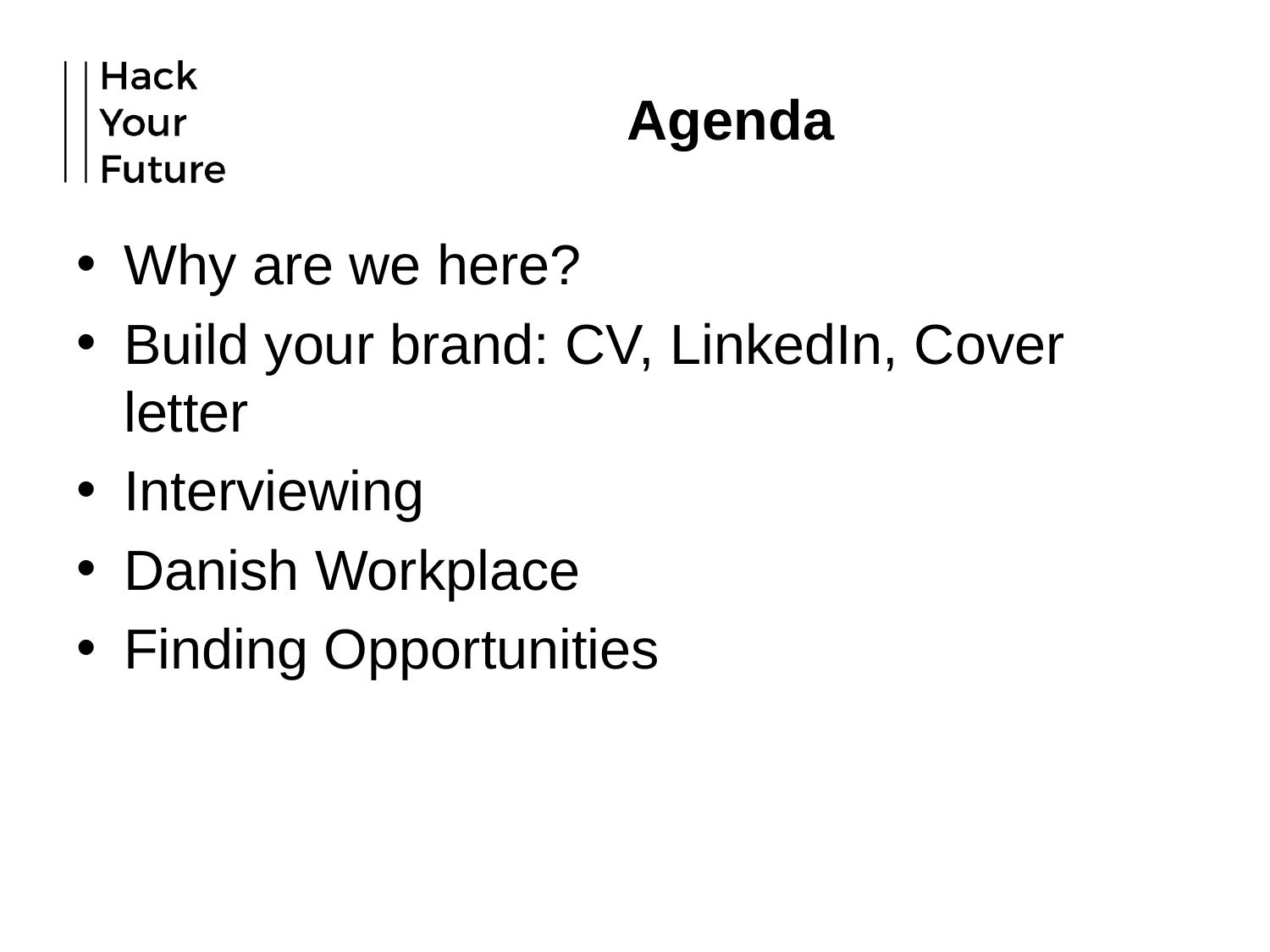

# Agenda
Why are we here?
Build your brand: CV, LinkedIn, Cover letter
Interviewing
Danish Workplace
Finding Opportunities